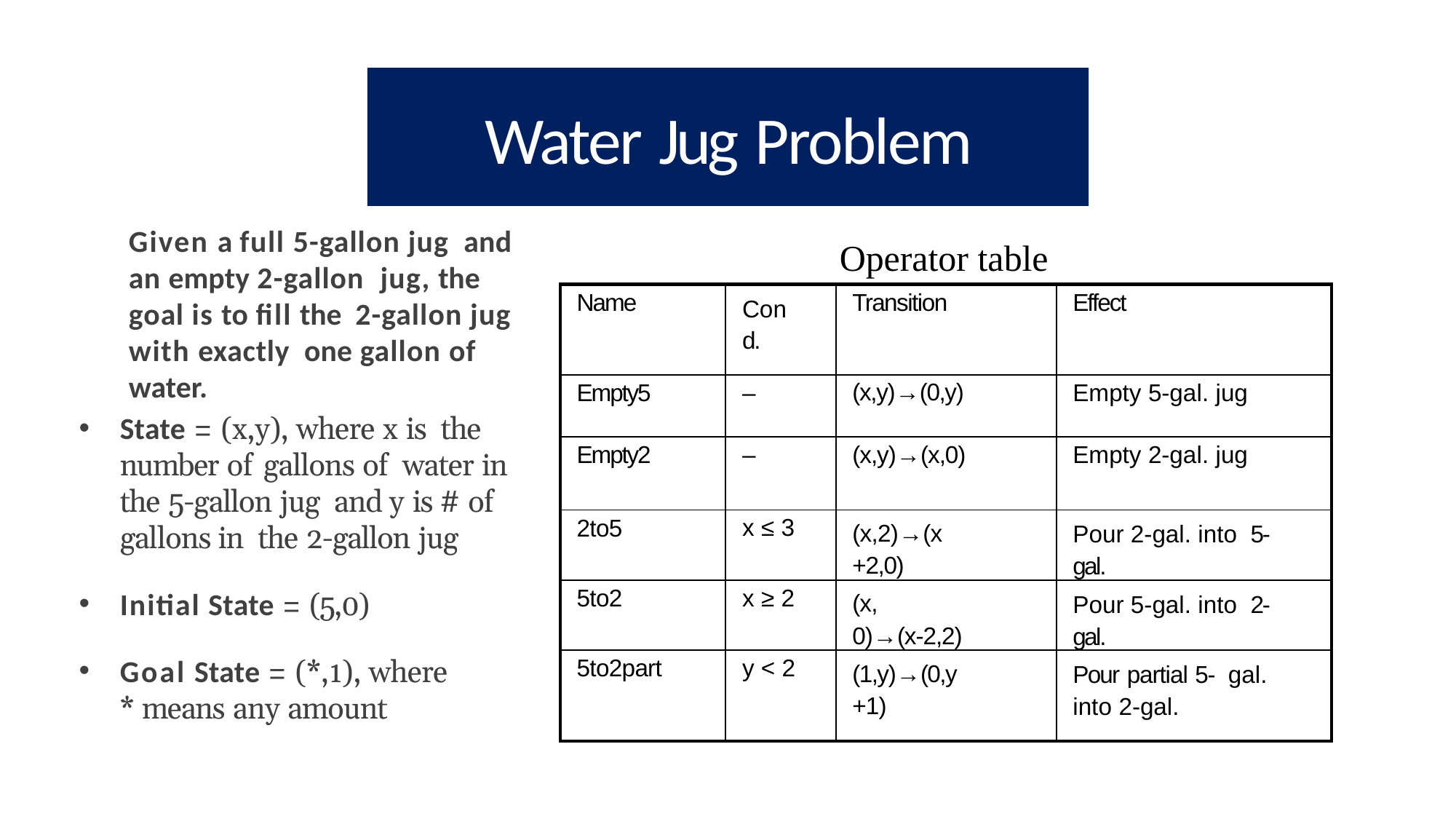

# Water Jug Problem
Given a full 5-gallon jug  and an empty 2-gallon  jug, the goal is to fill the  2-gallon jug with exactly  one gallon of water.
Operator table
| Name | Con d. | Transition | Effect |
| --- | --- | --- | --- |
| Empty5 | – | (x,y)→(0,y) | Empty 5-gal. jug |
| Empty2 | – | (x,y)→(x,0) | Empty 2-gal. jug |
| 2to5 | x ≤ 3 | (x,2)→(x +2,0) | Pour 2-gal. into 5-gal. |
| 5to2 | x ≥ 2 | (x, 0)→(x-2,2) | Pour 5-gal. into 2-gal. |
| 5to2part | y < 2 | (1,y)→(0,y +1) | Pour partial 5- gal. into 2-gal. |
State = (x,y), where x is  the number of gallons of  water in the 5-gallon jug  and y is # of gallons in  the 2-gallon jug
Initial State = (5,0)
Goal State = (*,1), where
* means any amount